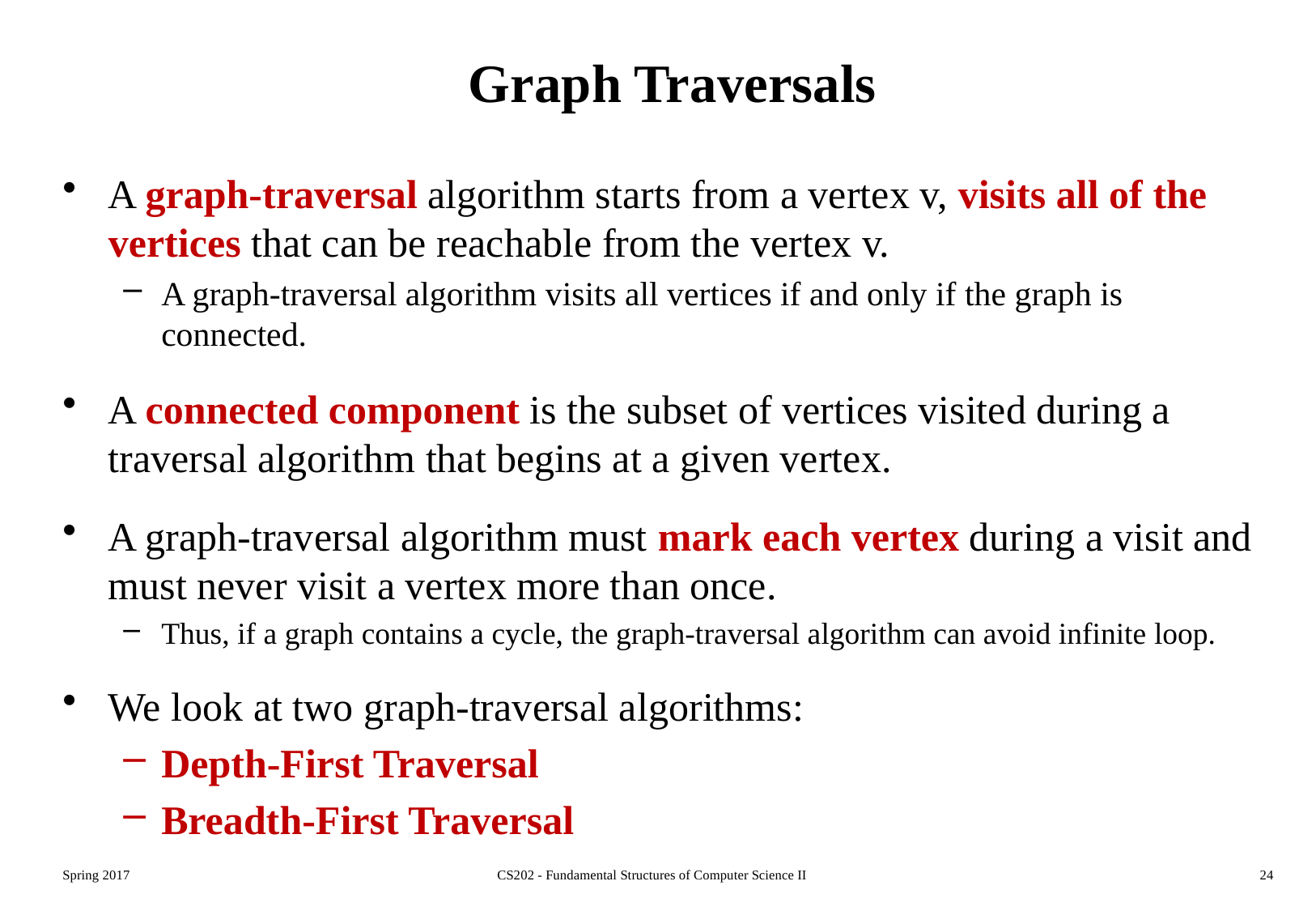

# Graph Traversals
A graph-traversal algorithm starts from a vertex v, visits all of the vertices that can be reachable from the vertex v.
A graph-traversal algorithm visits all vertices if and only if the graph is connected.
A connected component is the subset of vertices visited during a traversal algorithm that begins at a given vertex.
A graph-traversal algorithm must mark each vertex during a visit and must never visit a vertex more than once.
Thus, if a graph contains a cycle, the graph-traversal algorithm can avoid infinite loop.
We look at two graph-traversal algorithms:
Depth-First Traversal
Breadth-First Traversal
Spring 2017
CS202 - Fundamental Structures of Computer Science II
24